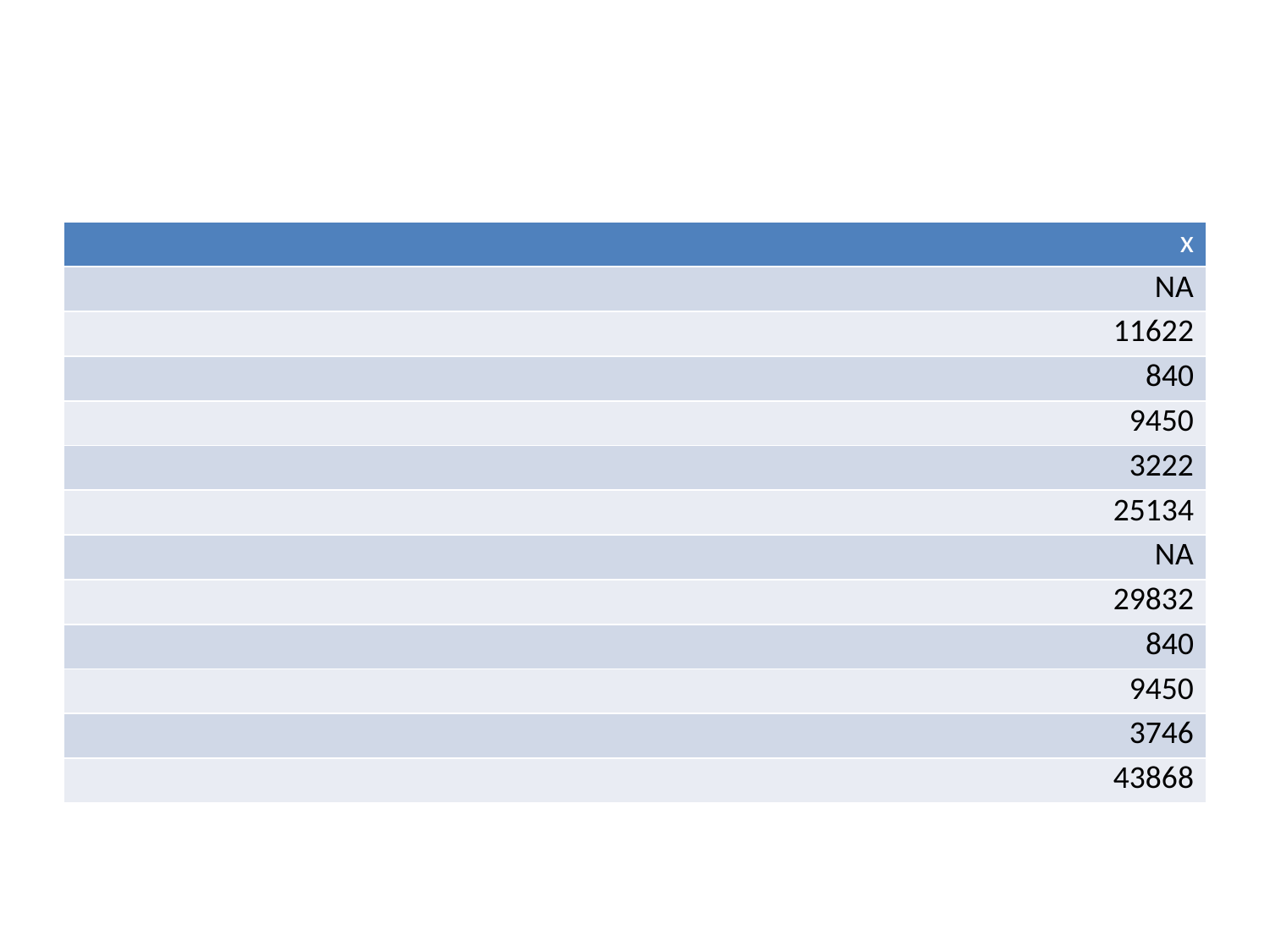

| x |
| --- |
| NA |
| 11622 |
| 840 |
| 9450 |
| 3222 |
| 25134 |
| NA |
| 29832 |
| 840 |
| 9450 |
| 3746 |
| 43868 |